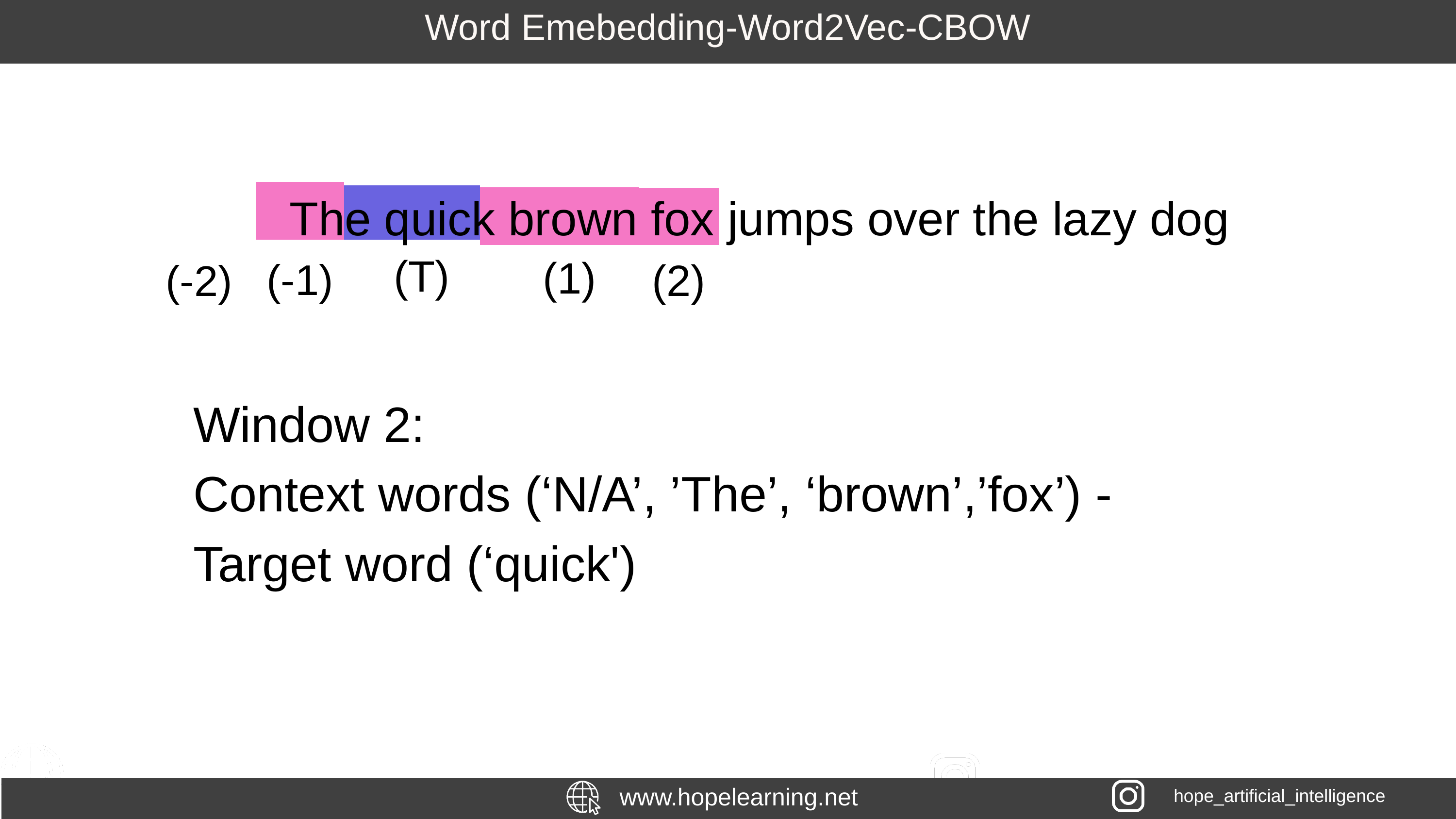

Word Emebedding-Word2Vec-CBOW
The quick brown fox jumps over the lazy dog

(T)
(1)
(-1)
(2)
(-2)
Window 2:
Context words (‘N/A’, ’The’, ‘brown’,’fox’) -
Target word (‘quick')

www.hopelearning.net
hope_artificial_intelligence

hope_artificial_intelligence
www.hopelearning.net